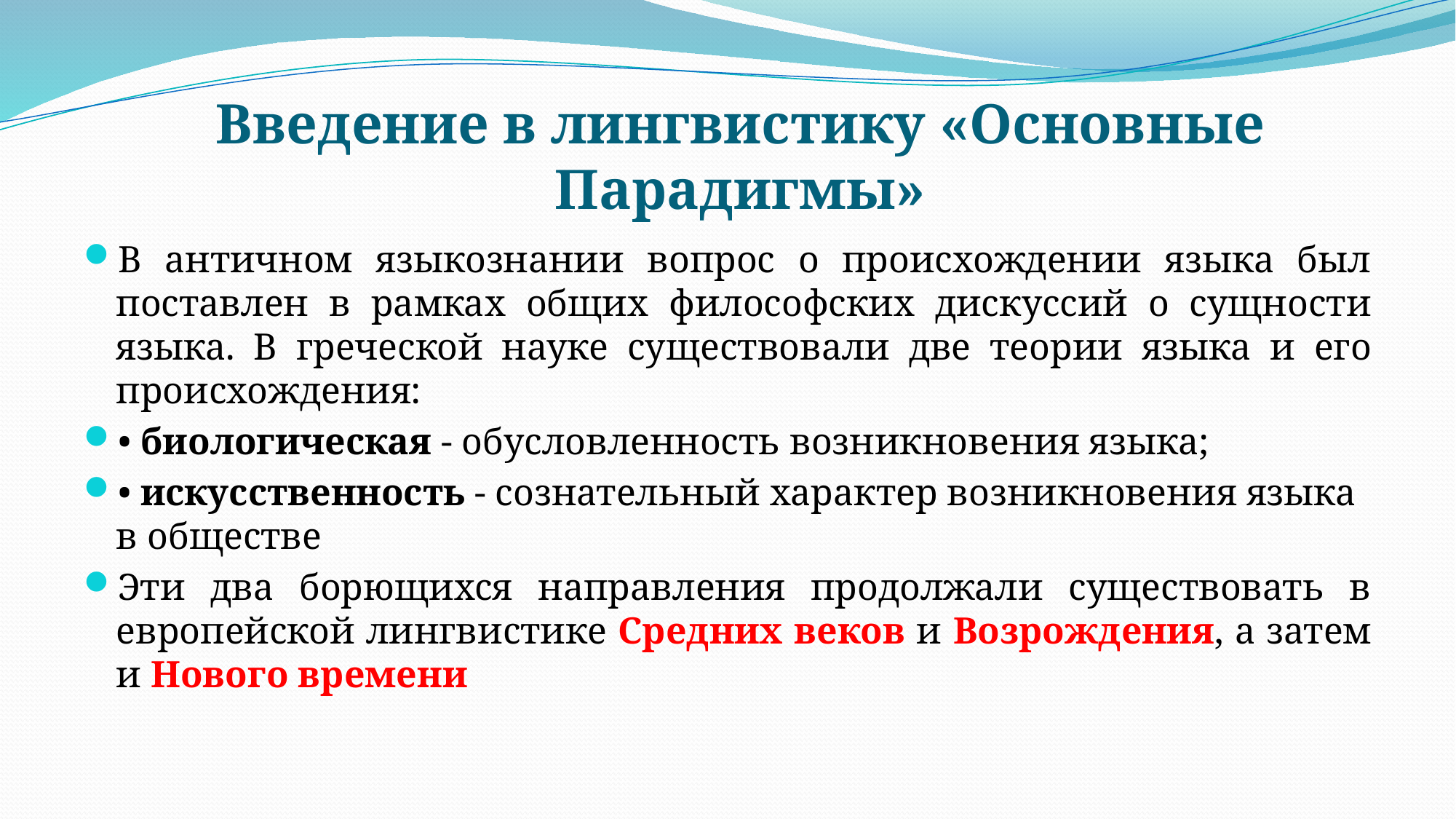

Введение в лингвистику «Основные Парадигмы»
В античном языкознании вопрос о происхождении языка был поставлен в рамках общих философских дискуссий о сущности языка. В греческой науке существовали две теории языка и его происхождения:
• биологическая - обусловленность возникновения языка;
• искусственность - сознательный характер возникновения языка в обществе
Эти два борющихся направления продолжали существовать в европейской лингвистике Средних веков и Возрождения, а затем и Нового времени